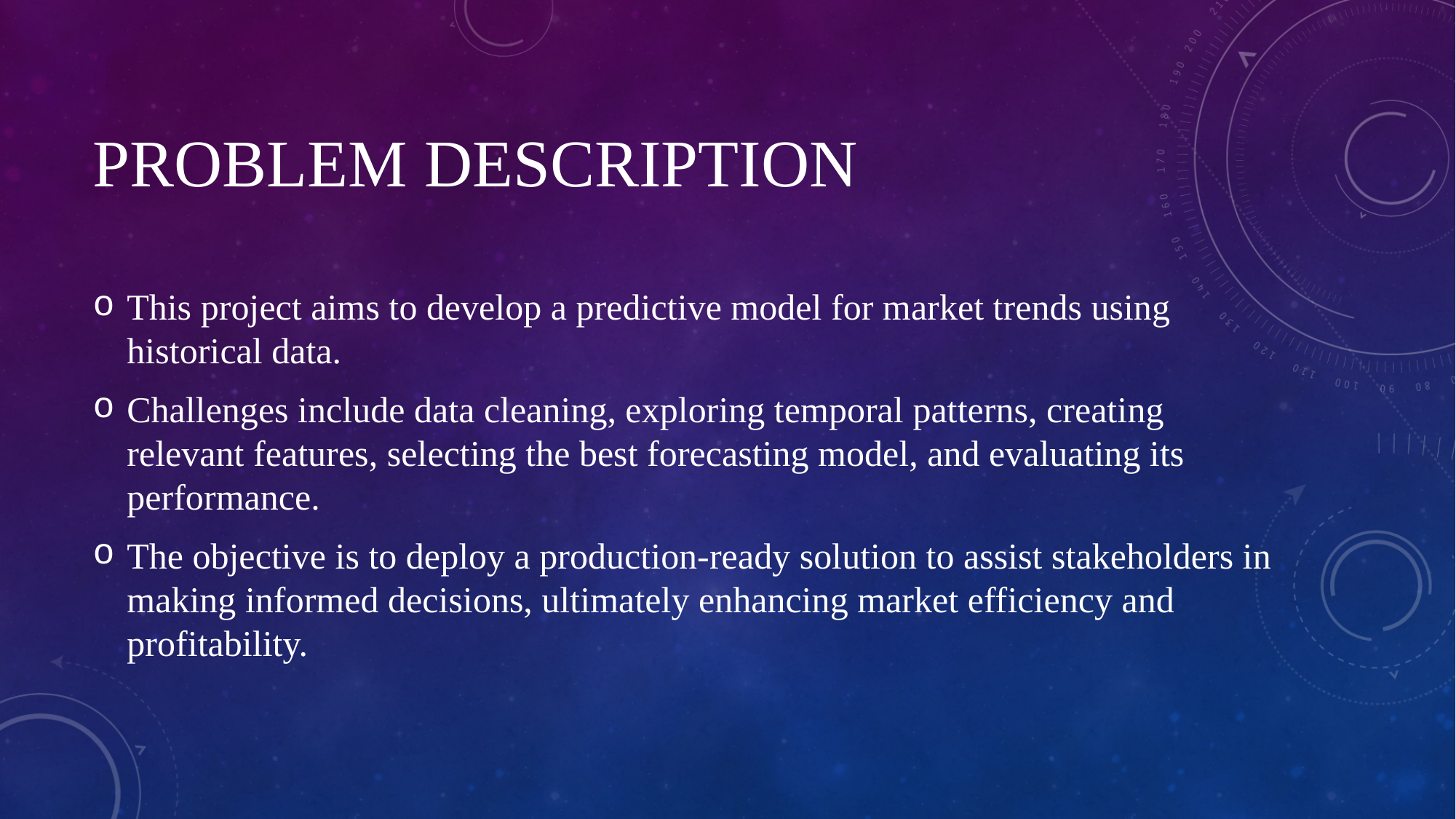

# Problem Description
This project aims to develop a predictive model for market trends using historical data.
Challenges include data cleaning, exploring temporal patterns, creating relevant features, selecting the best forecasting model, and evaluating its performance.
The objective is to deploy a production-ready solution to assist stakeholders in making informed decisions, ultimately enhancing market efficiency and profitability.